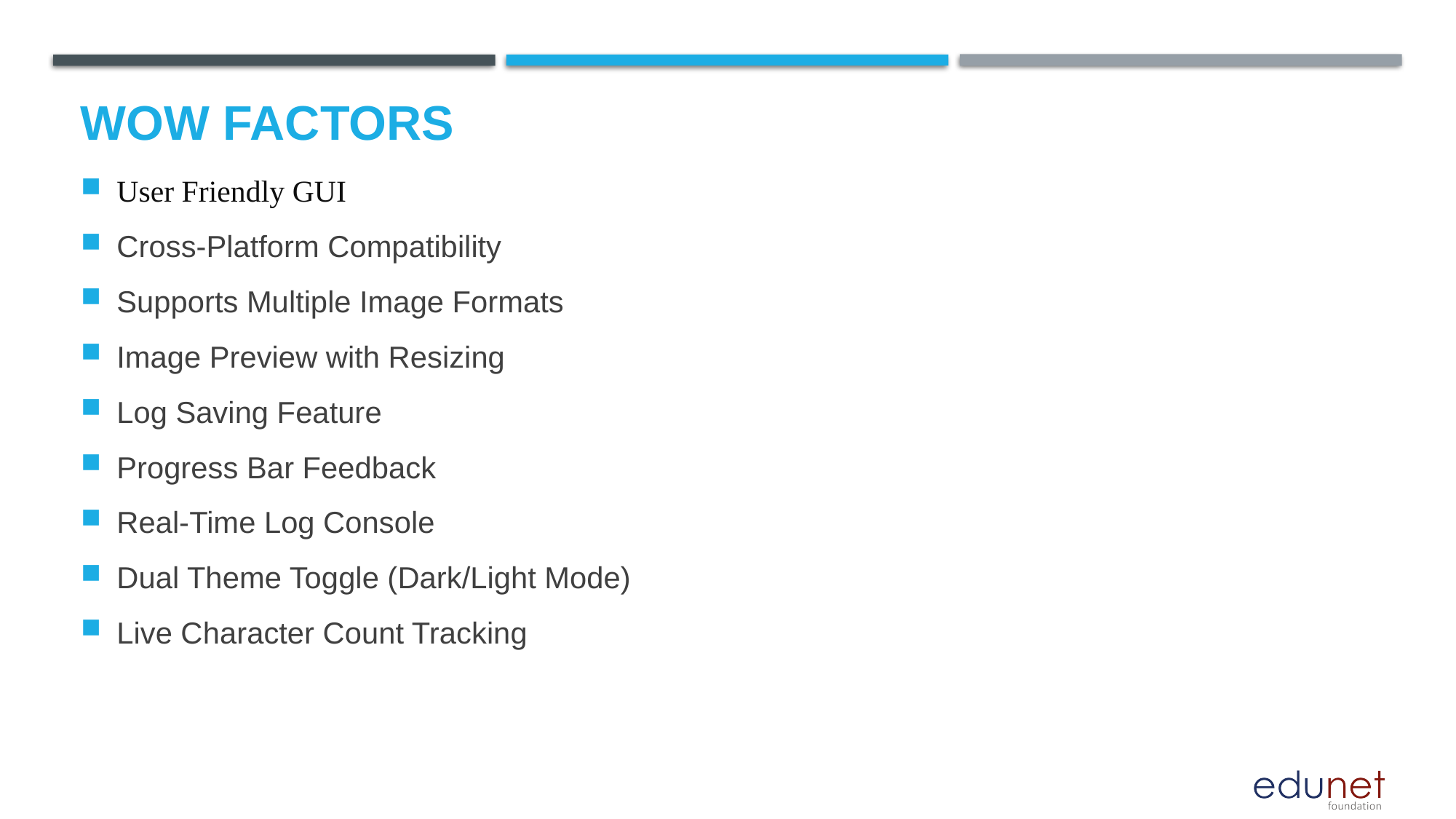

# Wow factors
User Friendly GUI
Cross-Platform Compatibility
Supports Multiple Image Formats
Image Preview with Resizing
Log Saving Feature
Progress Bar Feedback
Real-Time Log Console
Dual Theme Toggle (Dark/Light Mode)
Live Character Count Tracking